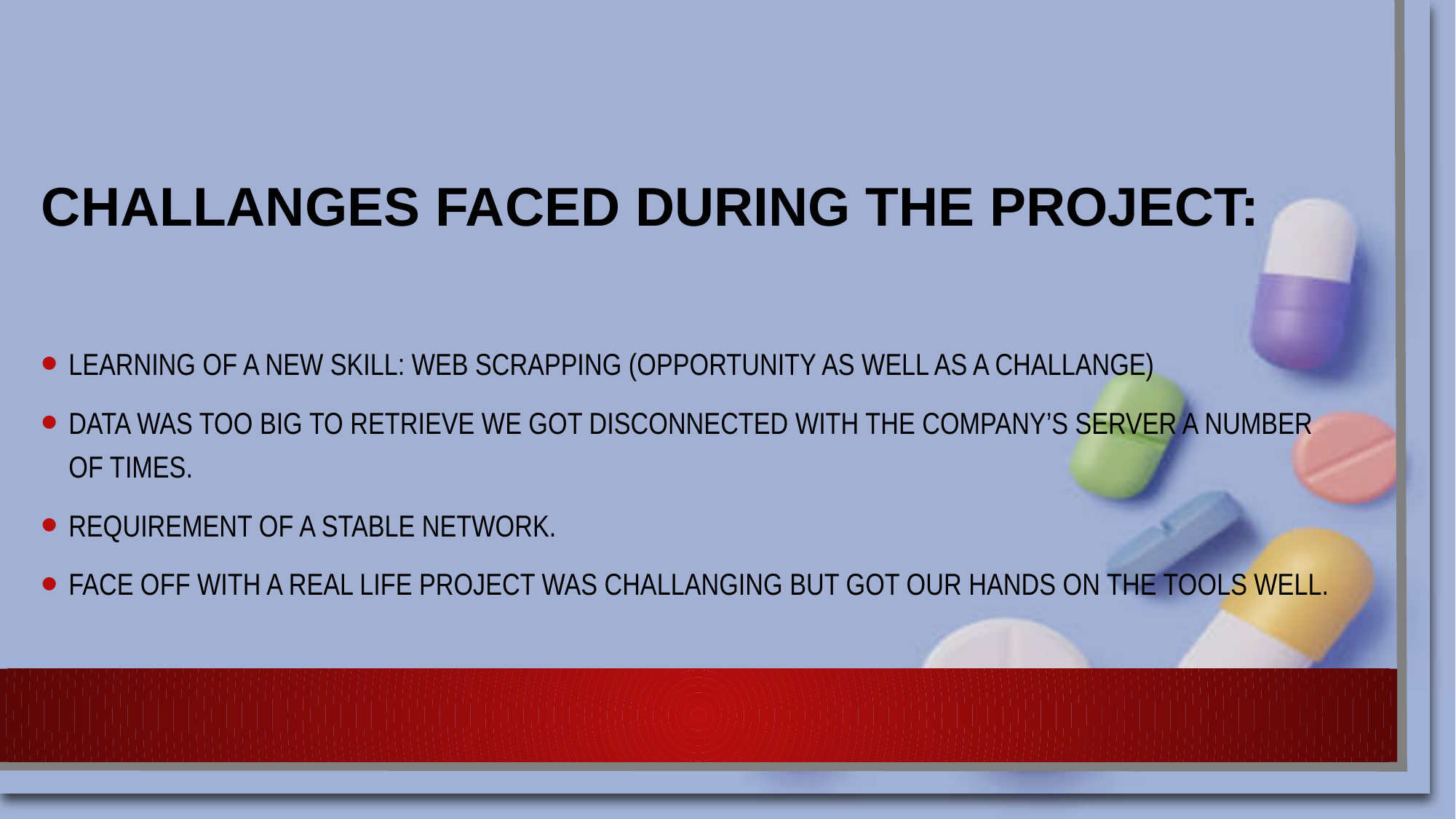

CHALLANGES FACED DURING THE PROJECT:

LEARNING OF A NEW SKILL: WEB SCRAPPING (OPPORTUNITY AS WELL AS A CHALLANGE)
DATA WAS TOO BIG TO RETRIEVE WE GOT DISCONNECTED WITH THE COMPANY’S SERVER A NUMBER OF TIMES.
REQUIREMENT OF A STABLE NETWORK.
FACE OFF WITH A REAL LIFE PROJECT WAS CHALLANGING BUT GOT OUR HANDS ON THE TOOLS WELL.